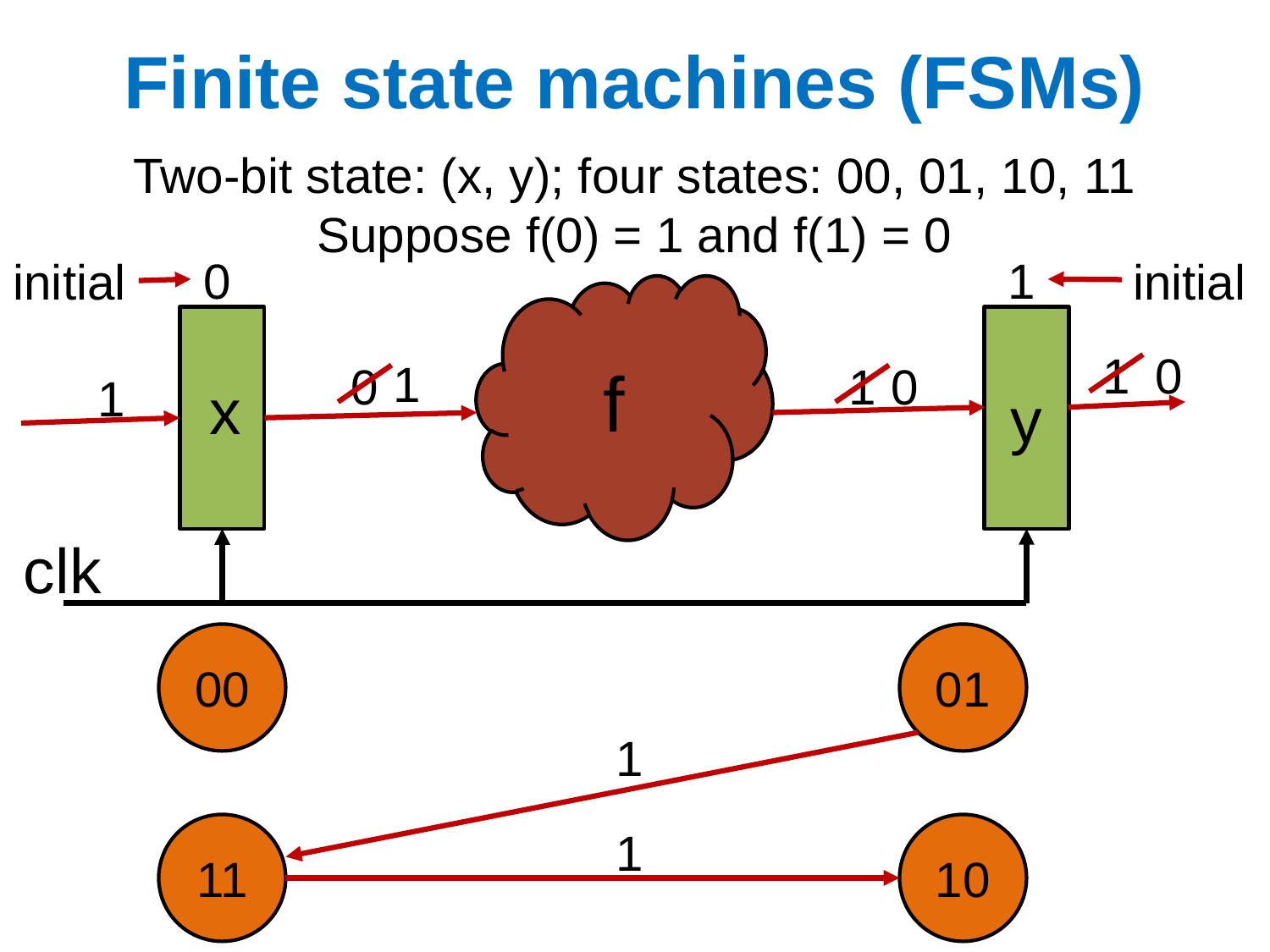

# Finite state machines (FSMs)
Two-bit state: (x, y); four states: 00, 01, 10, 11
Suppose f(0) = 1 and f(1) = 0
0
1
initial
initial
f

y
1
0
1
0
1
0
1
x
clk
00
01
1
11
10
1